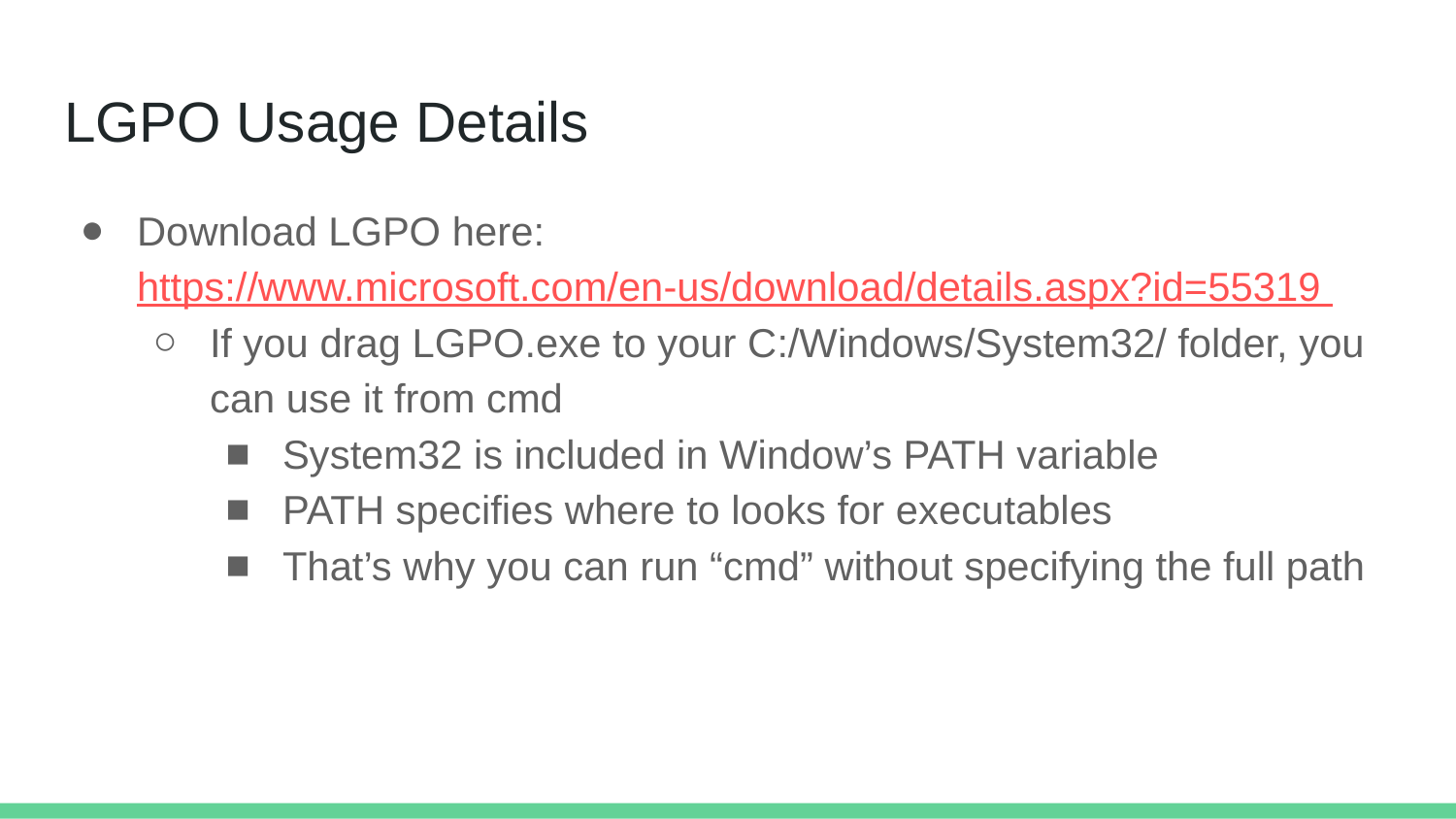

# LGPO Usage Details
Download LGPO here: https://www.microsoft.com/en-us/download/details.aspx?id=55319
If you drag LGPO.exe to your C:/Windows/System32/ folder, you can use it from cmd
System32 is included in Window’s PATH variable
PATH specifies where to looks for executables
That’s why you can run “cmd” without specifying the full path